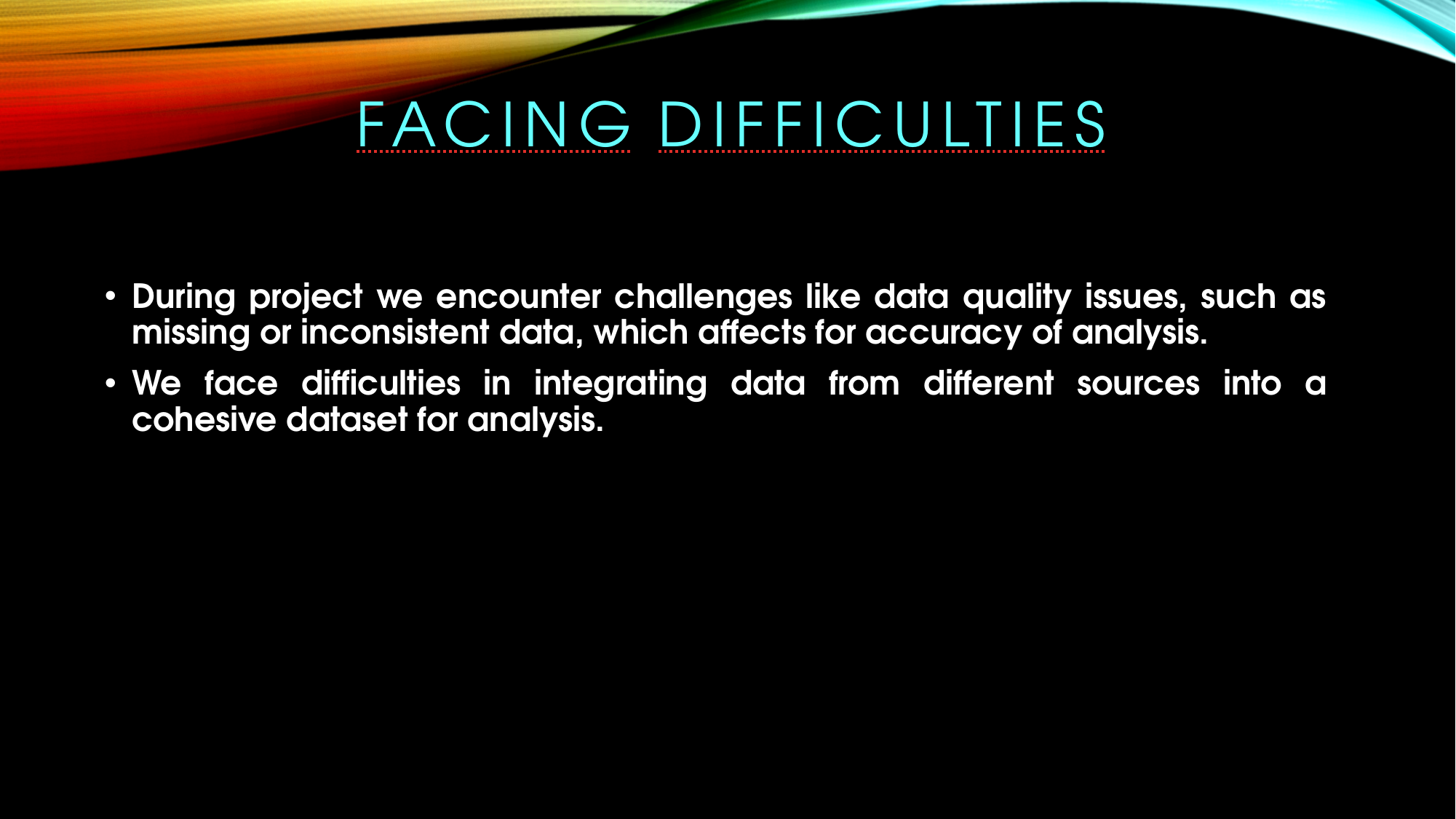

# Facing difficulties
During project we encounter challenges like data quality issues, such as missing or inconsistent data, which affects for accuracy of analysis.
We face difficulties in integrating data from different sources into a cohesive dataset for analysis.